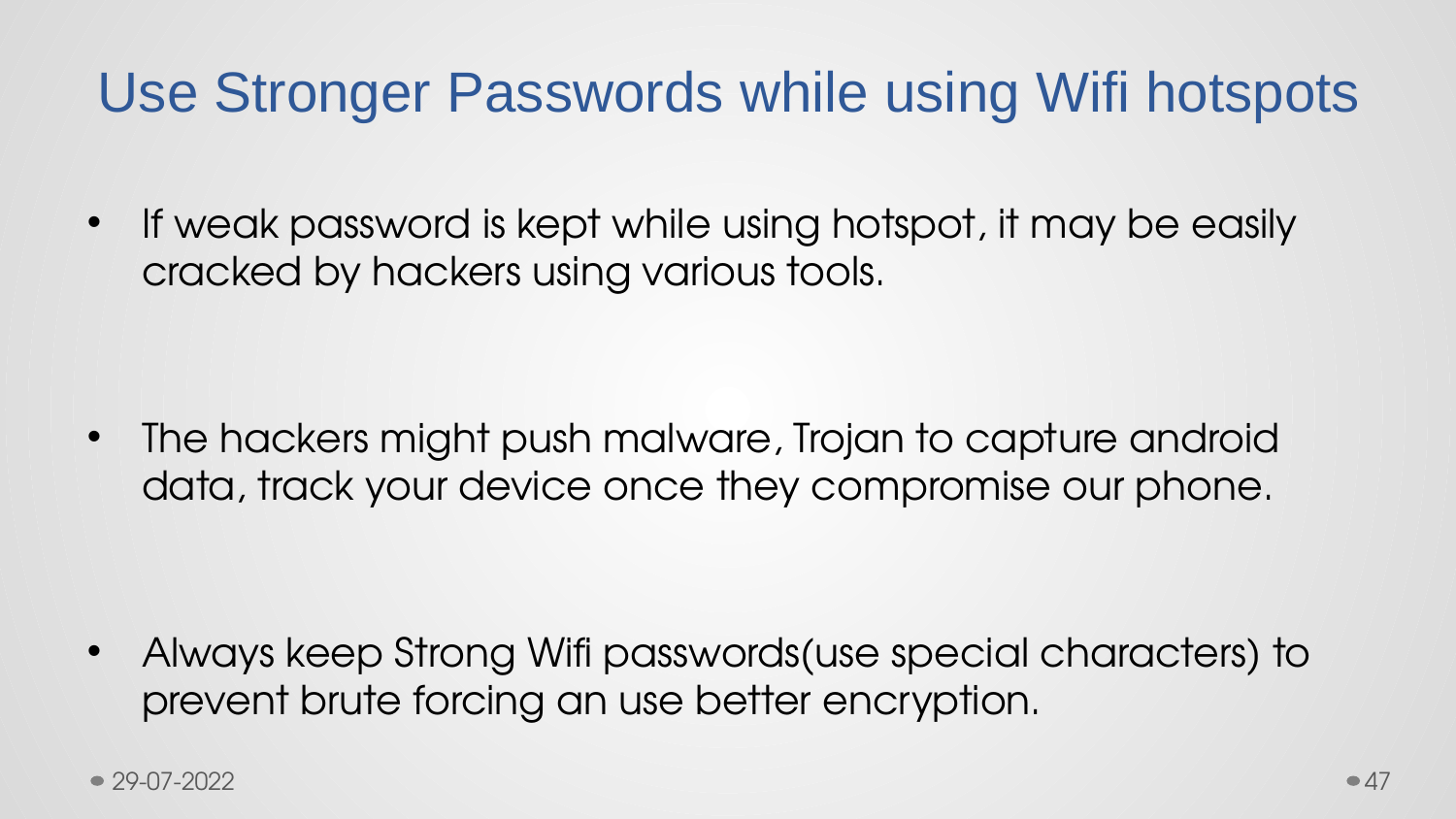

# Use Stronger Passwords while using Wifi hotspots
If weak password is kept while using hotspot, it may be easily cracked by hackers using various tools.

The hackers might push malware, Trojan to capture android data, track your device once they compromise our phone.

Always keep Strong Wifi passwords(use special characters) to prevent brute forcing an use better encryption.

29-07-2022
47